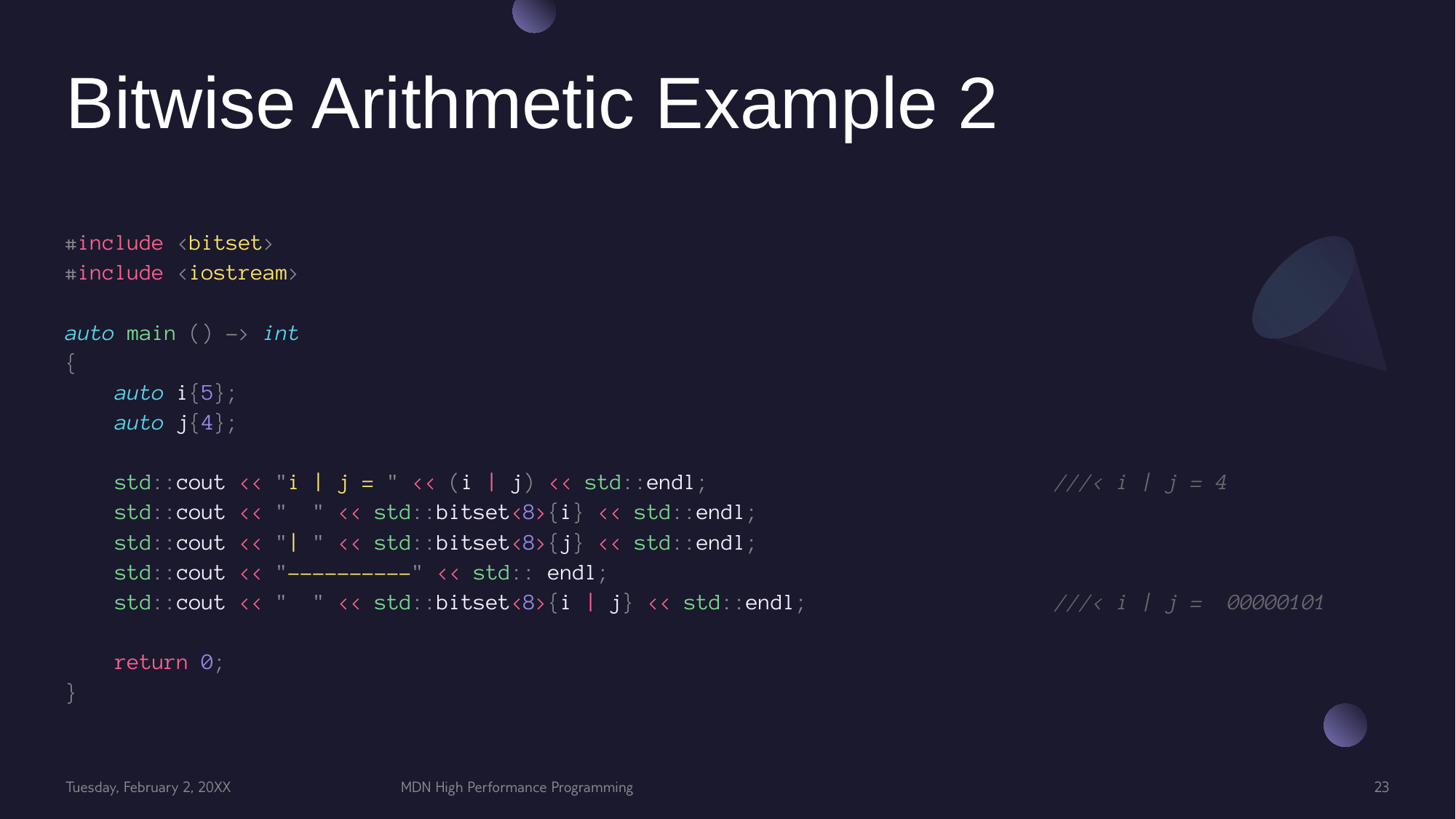

# Bitwise Arithmetic Example 2
#include <bitset>
#include <iostream>
auto main () -> int
{
    auto i{5};
    auto j{4};
    std::cout << "i | j = " << (i | j) << std::endl;                            ///< i | j = 4
    std::cout << "  " << std::bitset<8>{i} << std::endl;
    std::cout << "| " << std::bitset<8>{j} << std::endl;
    std::cout << "----------" << std:: endl;
    std::cout << "  " << std::bitset<8>{i | j} << std::endl;                    ///< i | j =  00000101
    return 0;
}

Tuesday, February 2, 20XX
MDN High Performance Programming
23